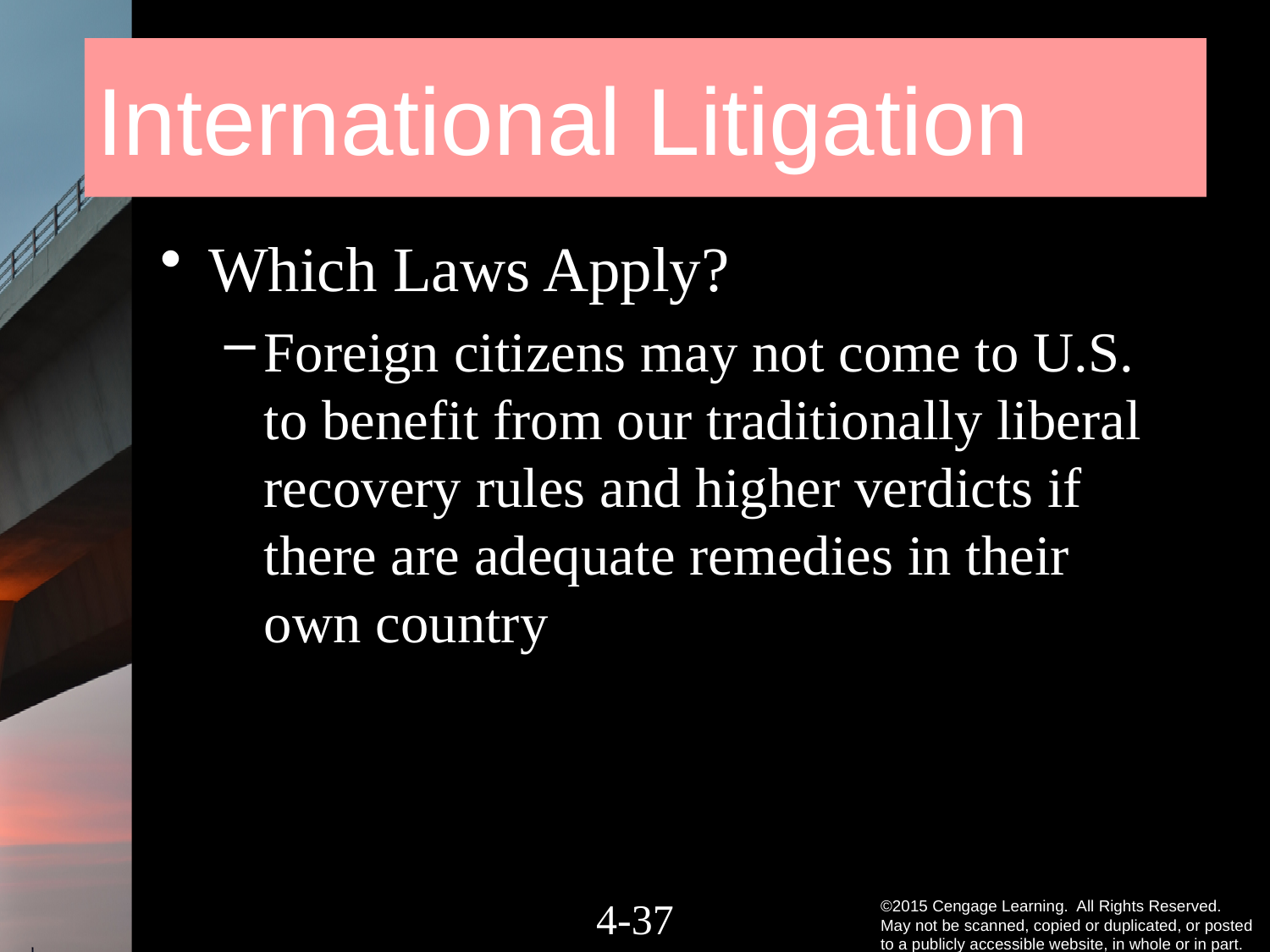

# International Litigation
Which Laws Apply?
Foreign citizens may not come to U.S. to benefit from our traditionally liberal recovery rules and higher verdicts if there are adequate remedies in their own country
4-37